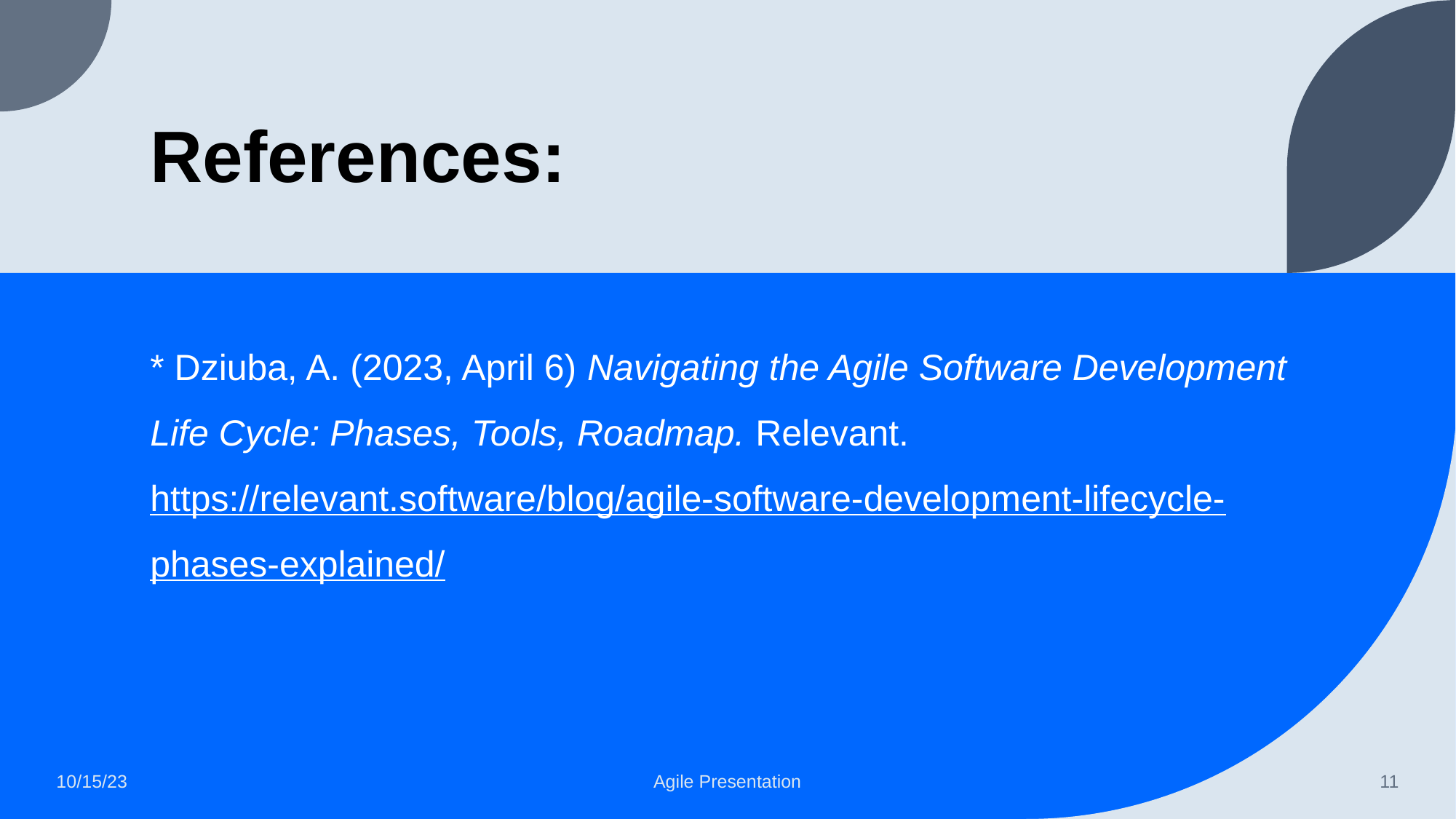

# References:
* Dziuba, A. (2023, April 6) Navigating the Agile Software Development Life Cycle: Phases, Tools, Roadmap. Relevant. https://relevant.software/blog/agile-software-development-lifecycle-phases-explained/
10/15/23
Agile Presentation
11